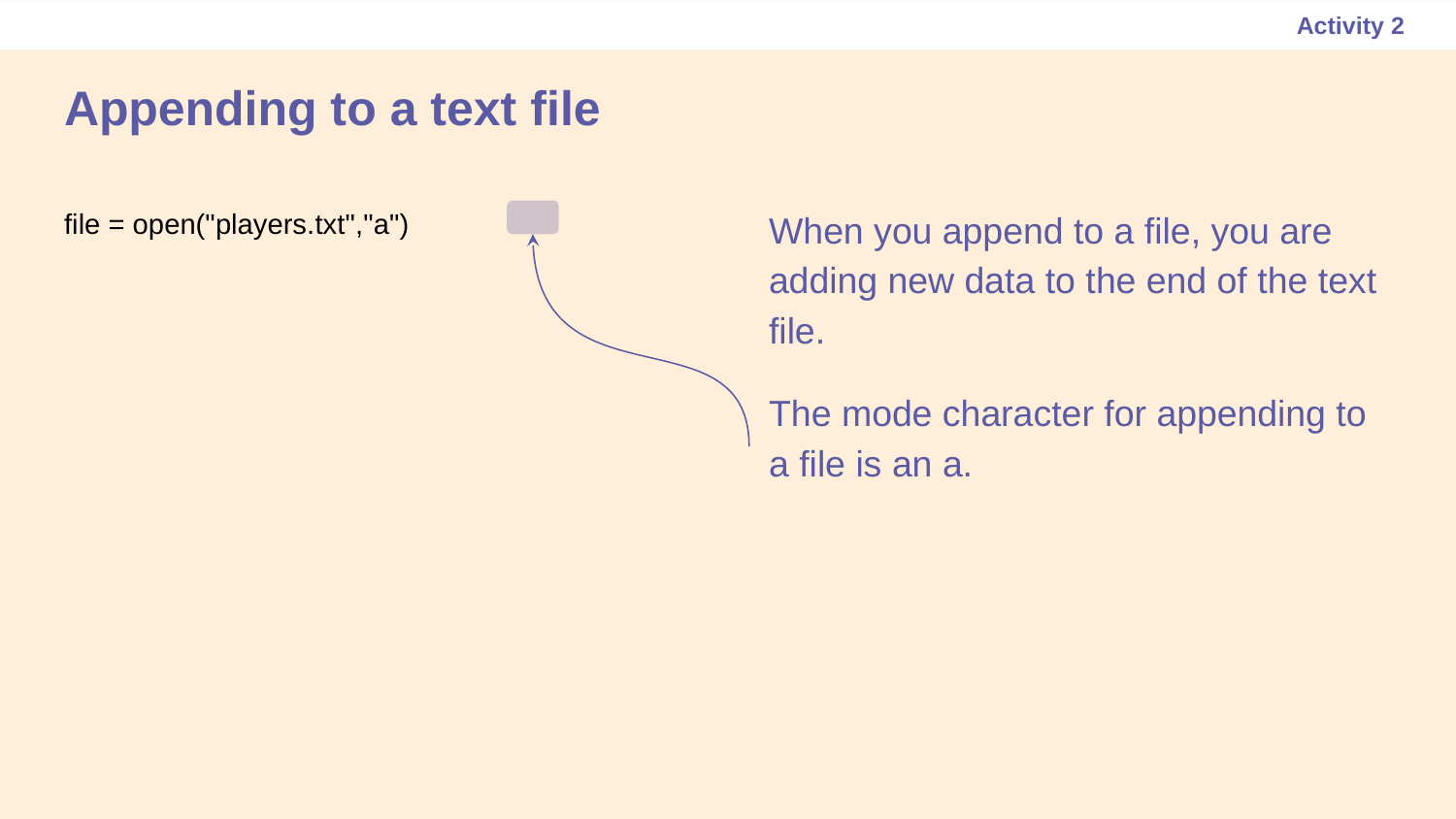

Activity 2
# Appending to a text file
When you append to a file, you are adding new data to the end of the text file.
The mode character for appending to a file is an a.
file = open("players.txt","a")